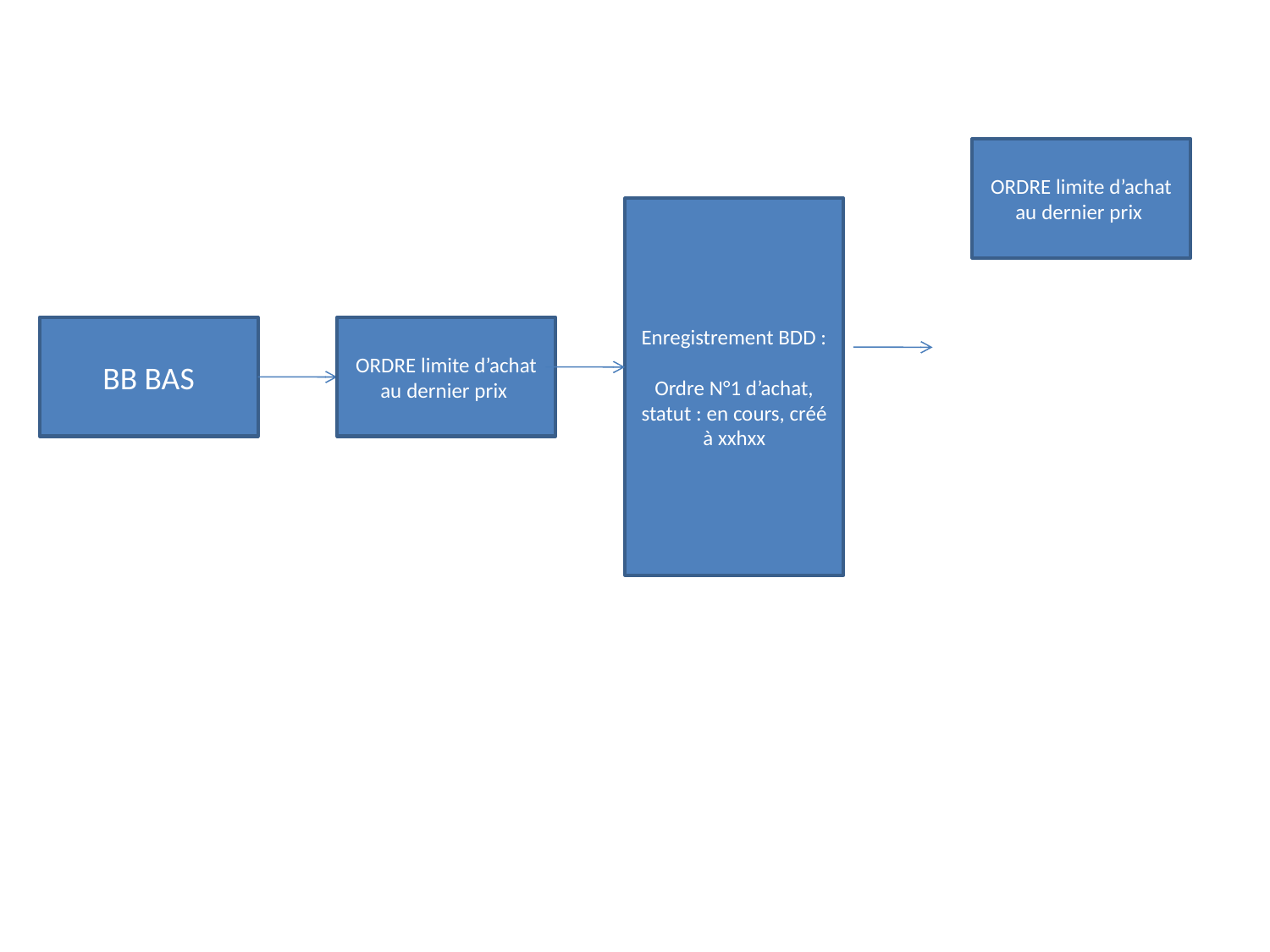

ORDRE limite d’achat au dernier prix
Enregistrement BDD :

Ordre N°1 d’achat, statut : en cours, créé à xxhxx
BB BAS
ORDRE limite d’achat au dernier prix